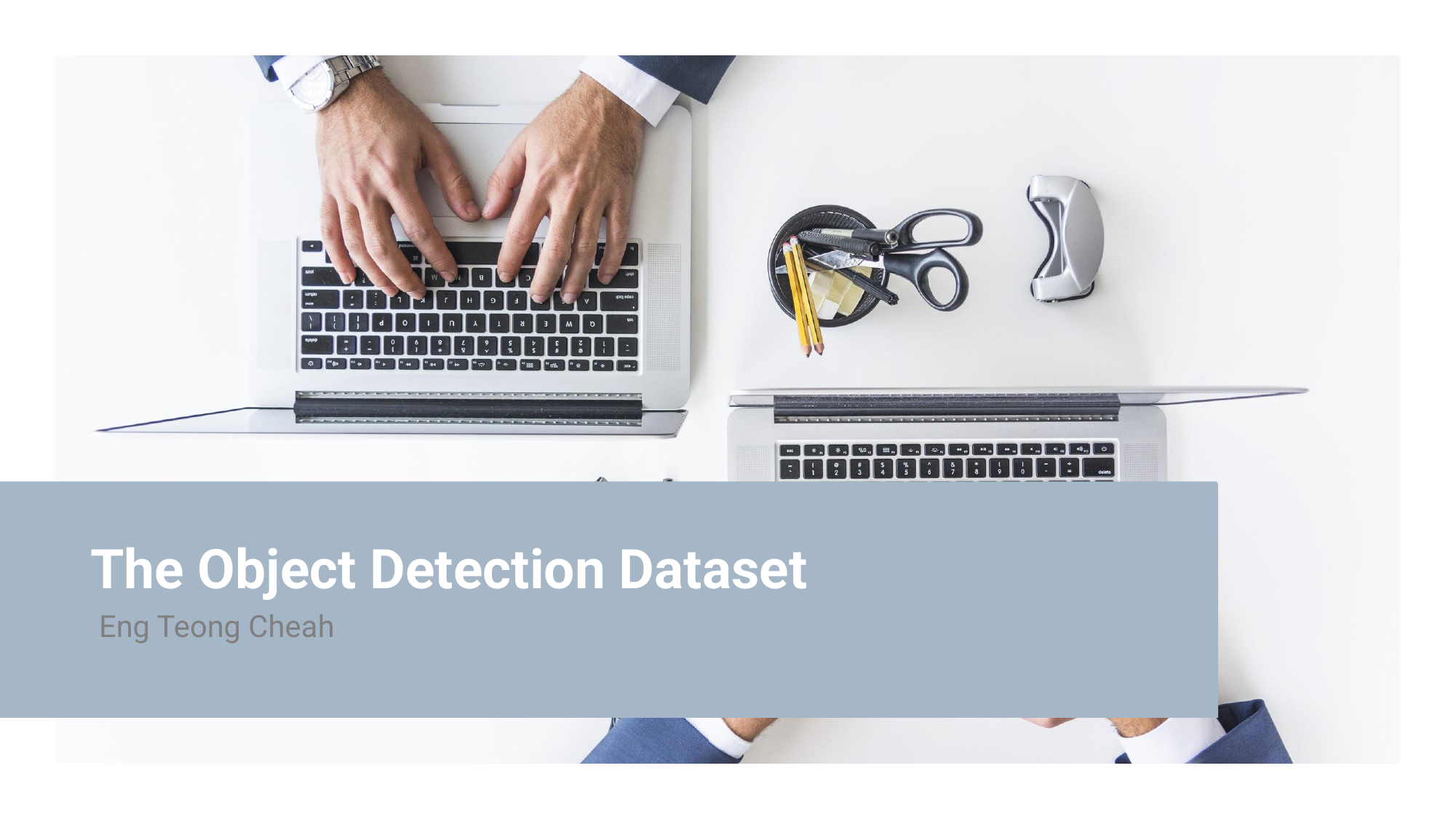

# The Object Detection Dataset

Eng Teong Cheah